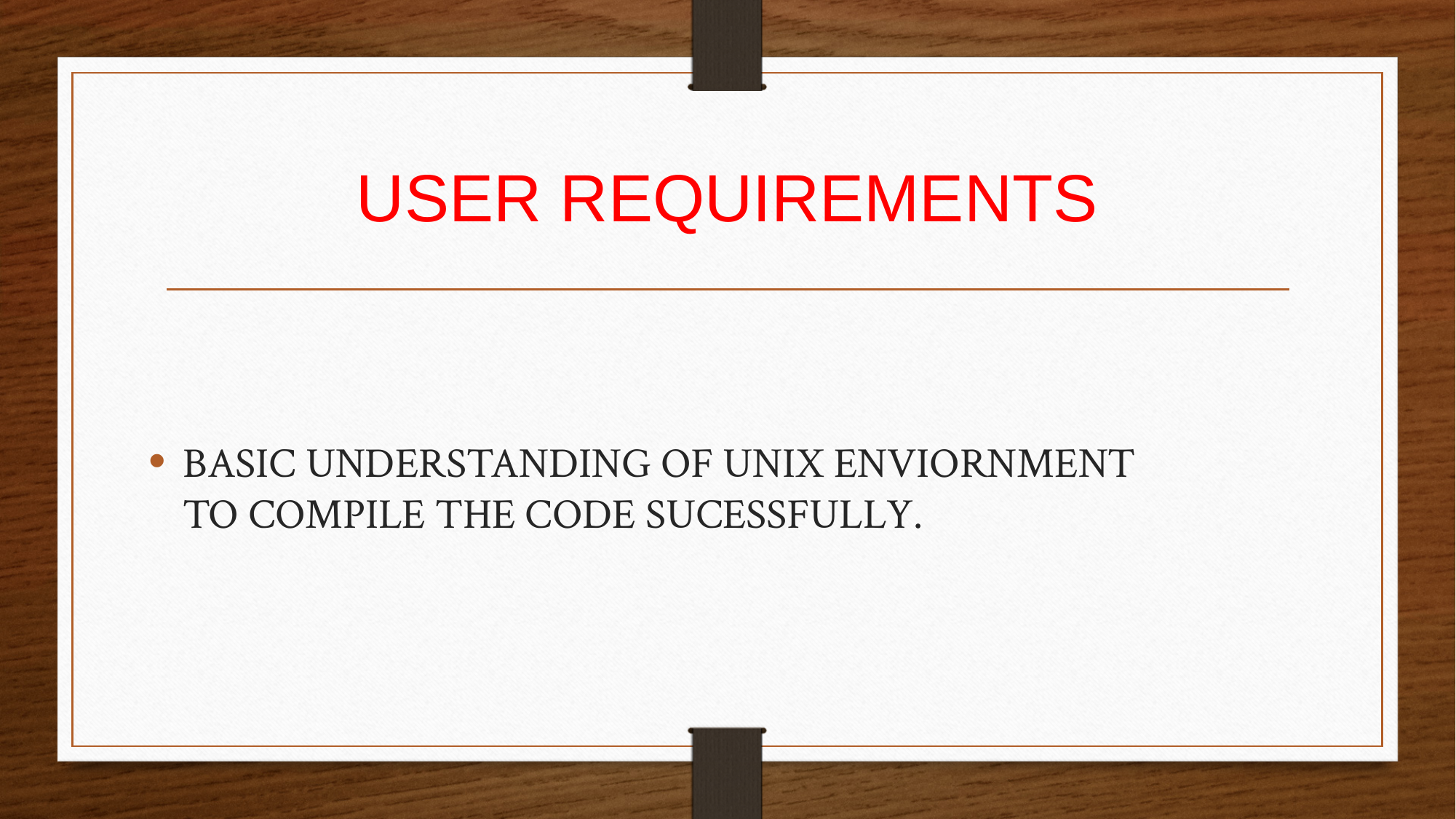

# USER REQUIREMENTS
BASIC UNDERSTANDING OF UNIX ENVIORNMENT TO COMPILE THE CODE SUCESSFULLY.